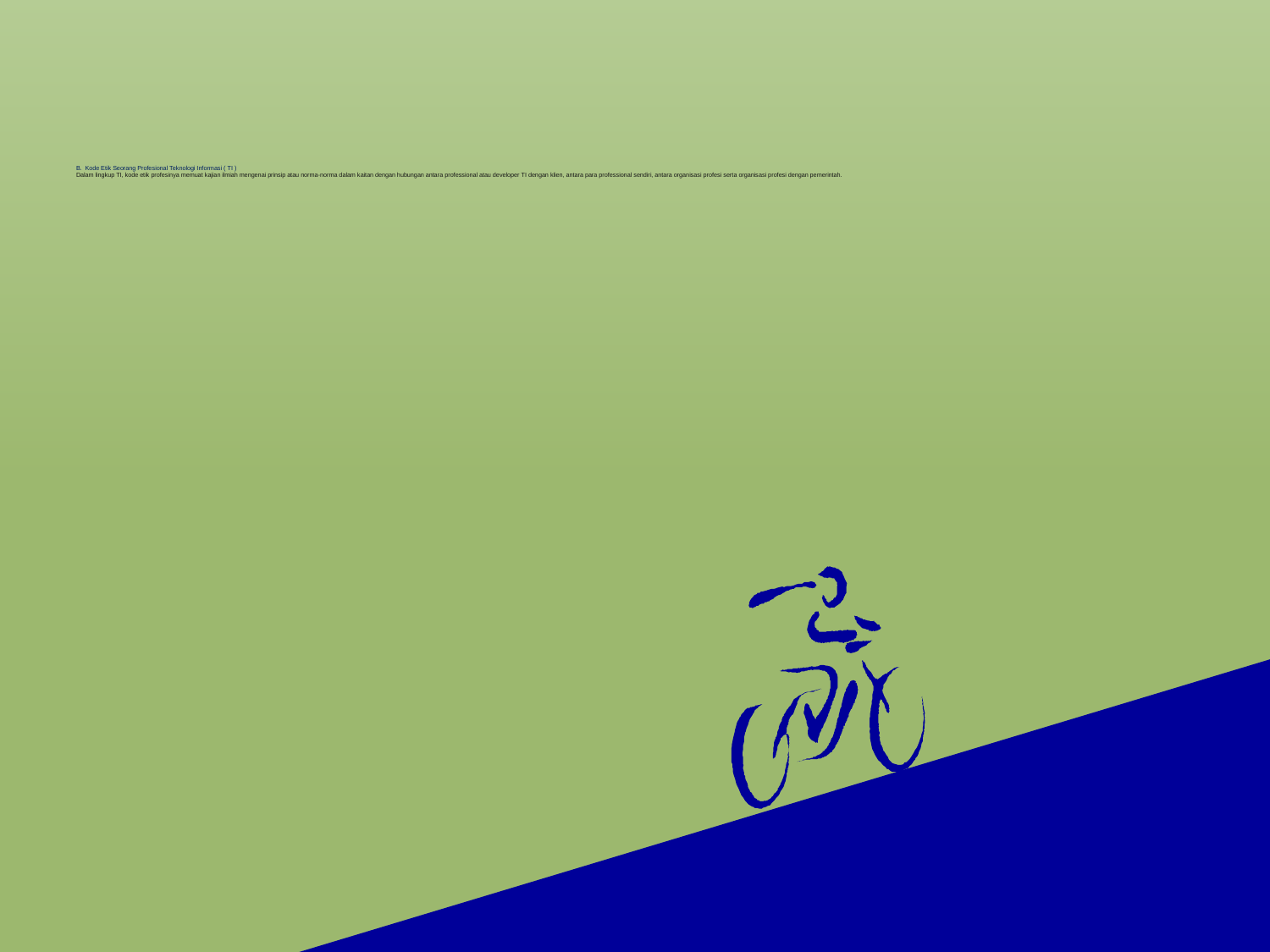

# B.  Kode Etik Seorang Profesional Teknologi Informasi ( TI ) Dalam lingkup TI, kode etik profesinya memuat kajian ilmiah mengenai prinsip atau norma-norma dalam kaitan dengan hubungan antara professional atau developer TI dengan klien, antara para professional sendiri, antara organisasi profesi serta organisasi profesi dengan pemerintah.